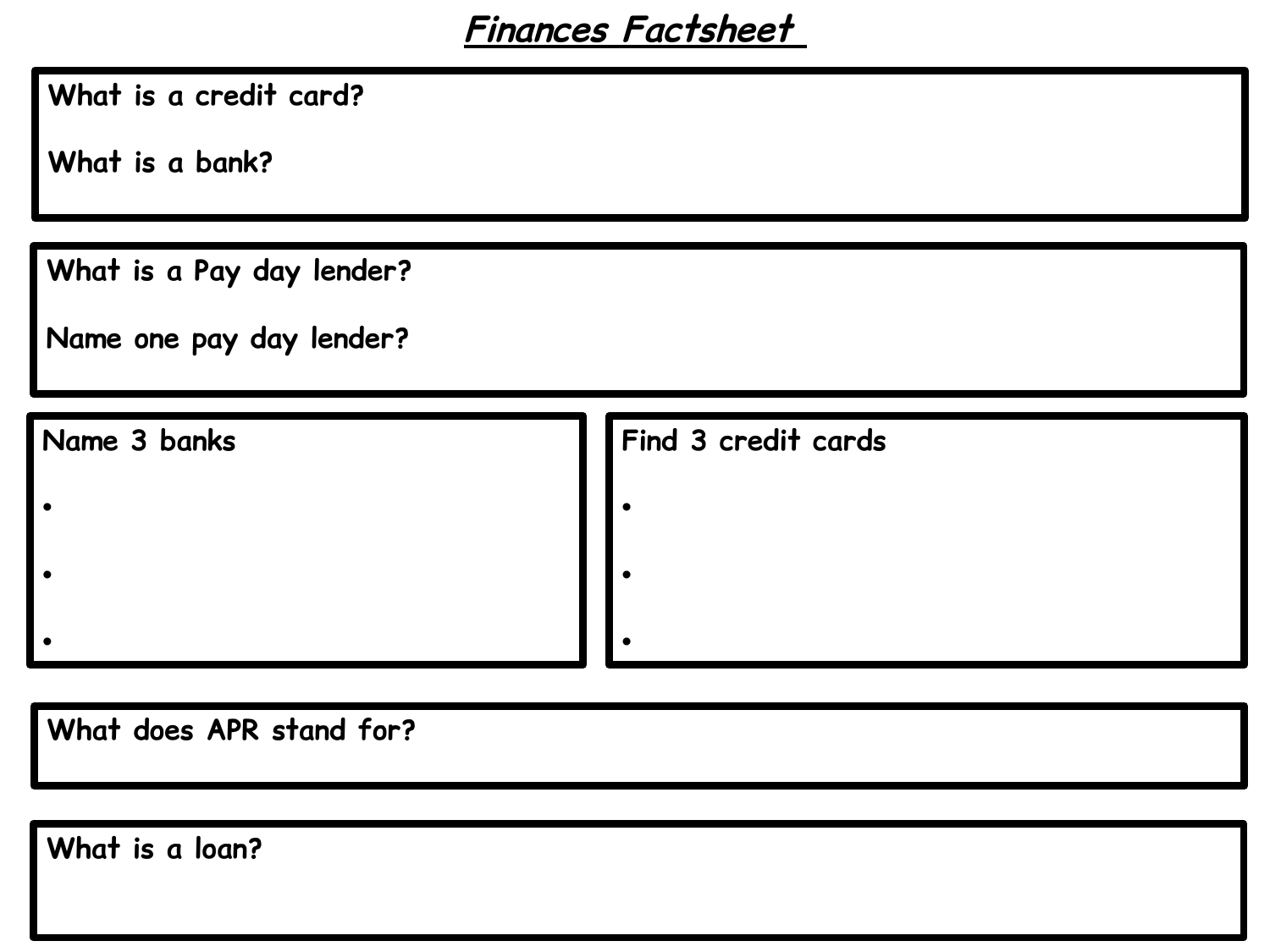

Finances Factsheet
What is a credit card?

What is a bank?

What is a Pay day lender?

Name one pay day lender?

Find 3 credit cards

Name 3 banks

What does APR stand for?

What is a loan?